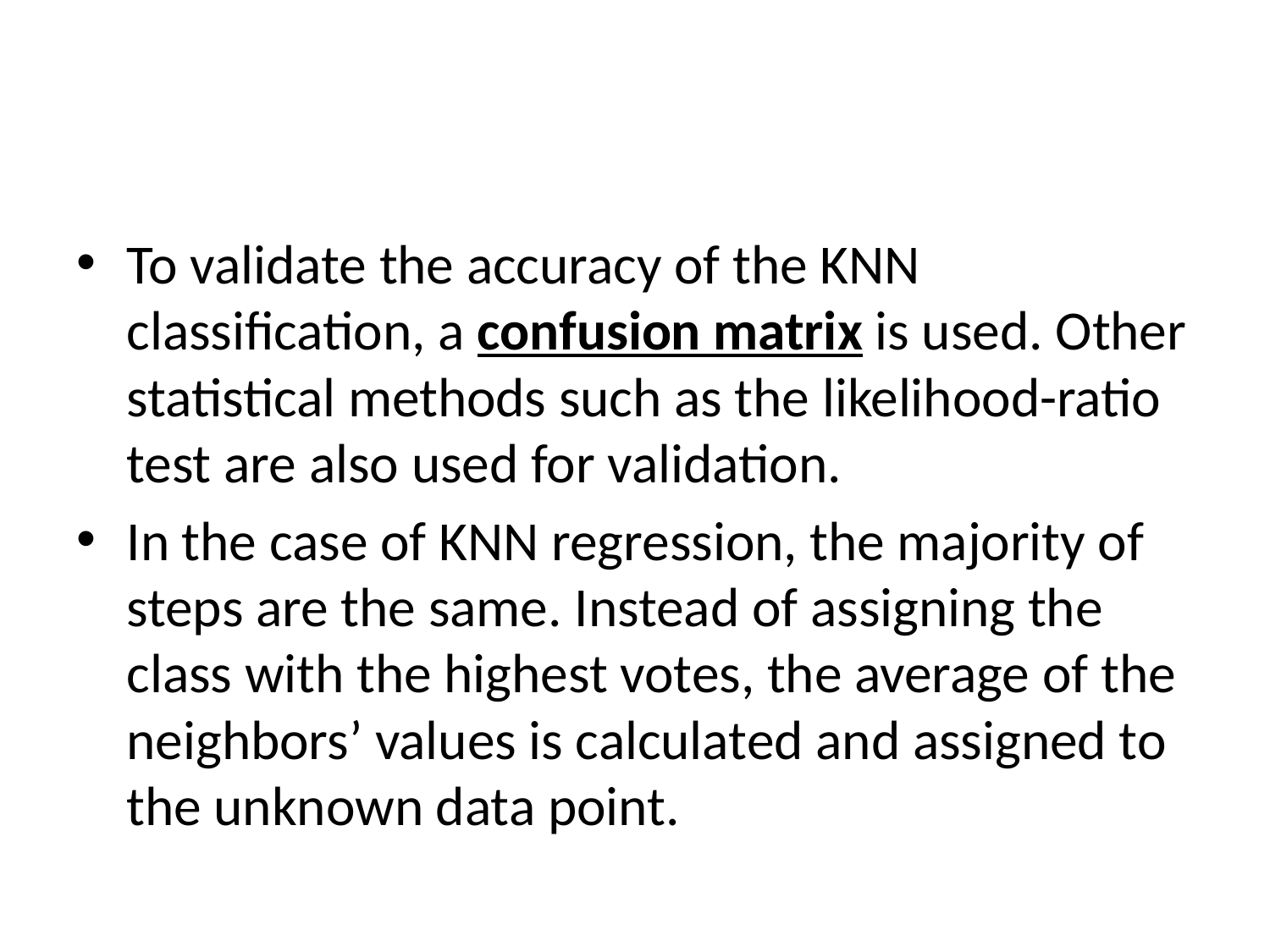

#
To validate the accuracy of the KNN classification, a confusion matrix is used. Other statistical methods such as the likelihood-ratio test are also used for validation.
In the case of KNN regression, the majority of steps are the same. Instead of assigning the class with the highest votes, the average of the neighbors’ values is calculated and assigned to the unknown data point.